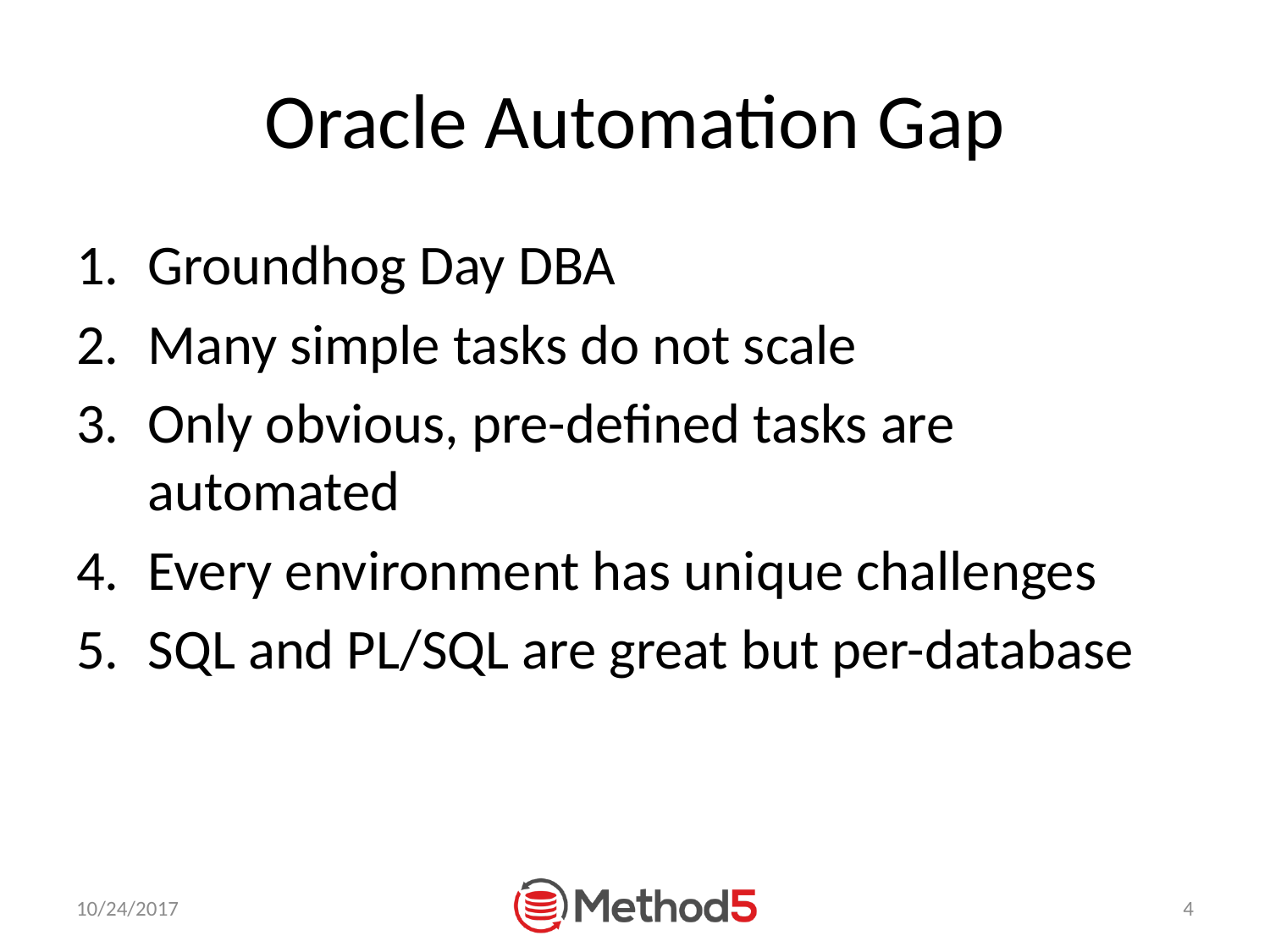

# Oracle Automation Gap
Groundhog Day DBA
Many simple tasks do not scale
Only obvious, pre-defined tasks are automated
Every environment has unique challenges
SQL and PL/SQL are great but per-database
10/24/2017
4